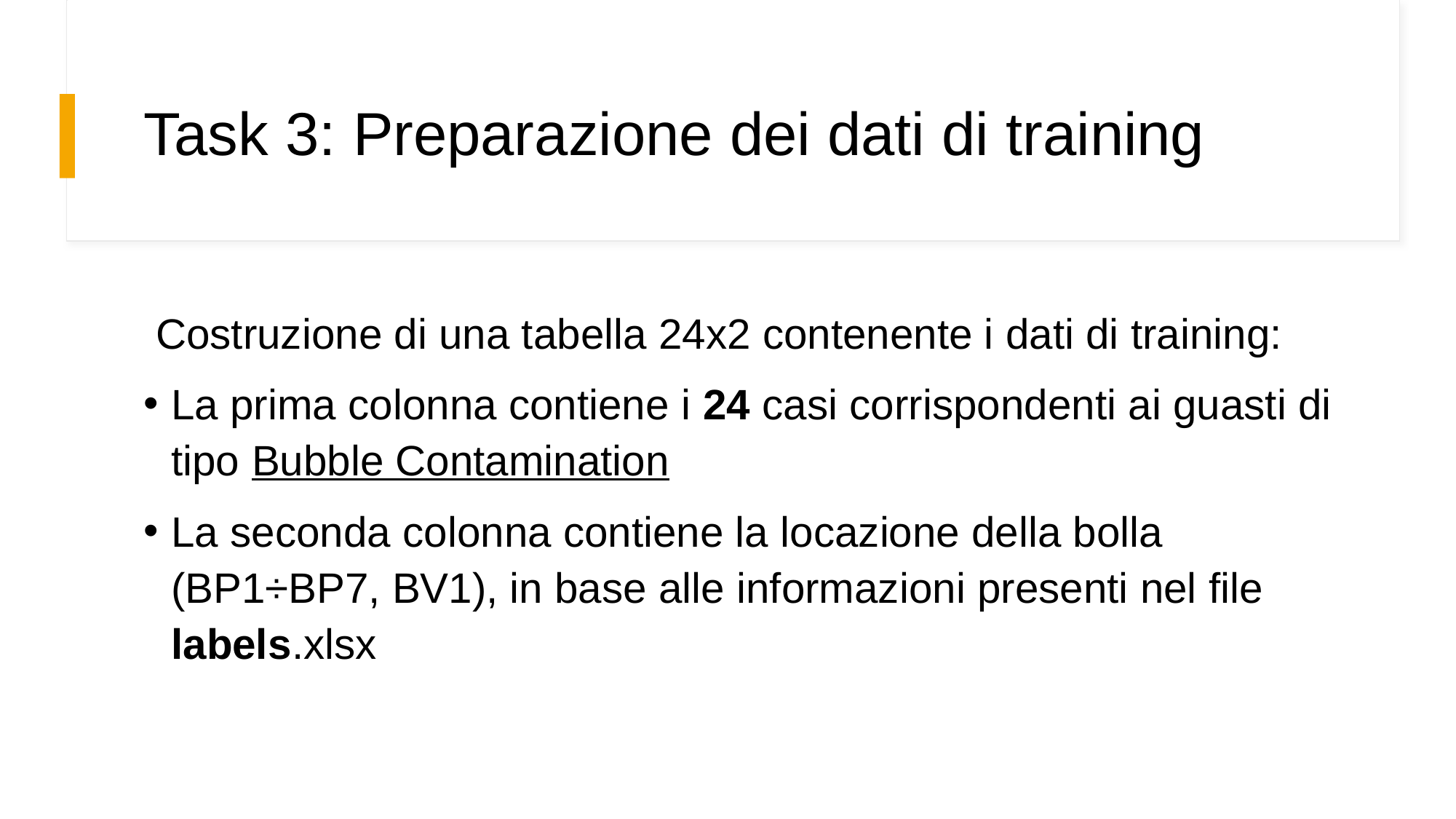

# Task 3: Preparazione dei dati di training
 Costruzione di una tabella 24x2 contenente i dati di training:
La prima colonna contiene i 24 casi corrispondenti ai guasti di tipo Bubble Contamination
La seconda colonna contiene la locazione della bolla (BP1÷BP7, BV1), in base alle informazioni presenti nel file labels.xlsx